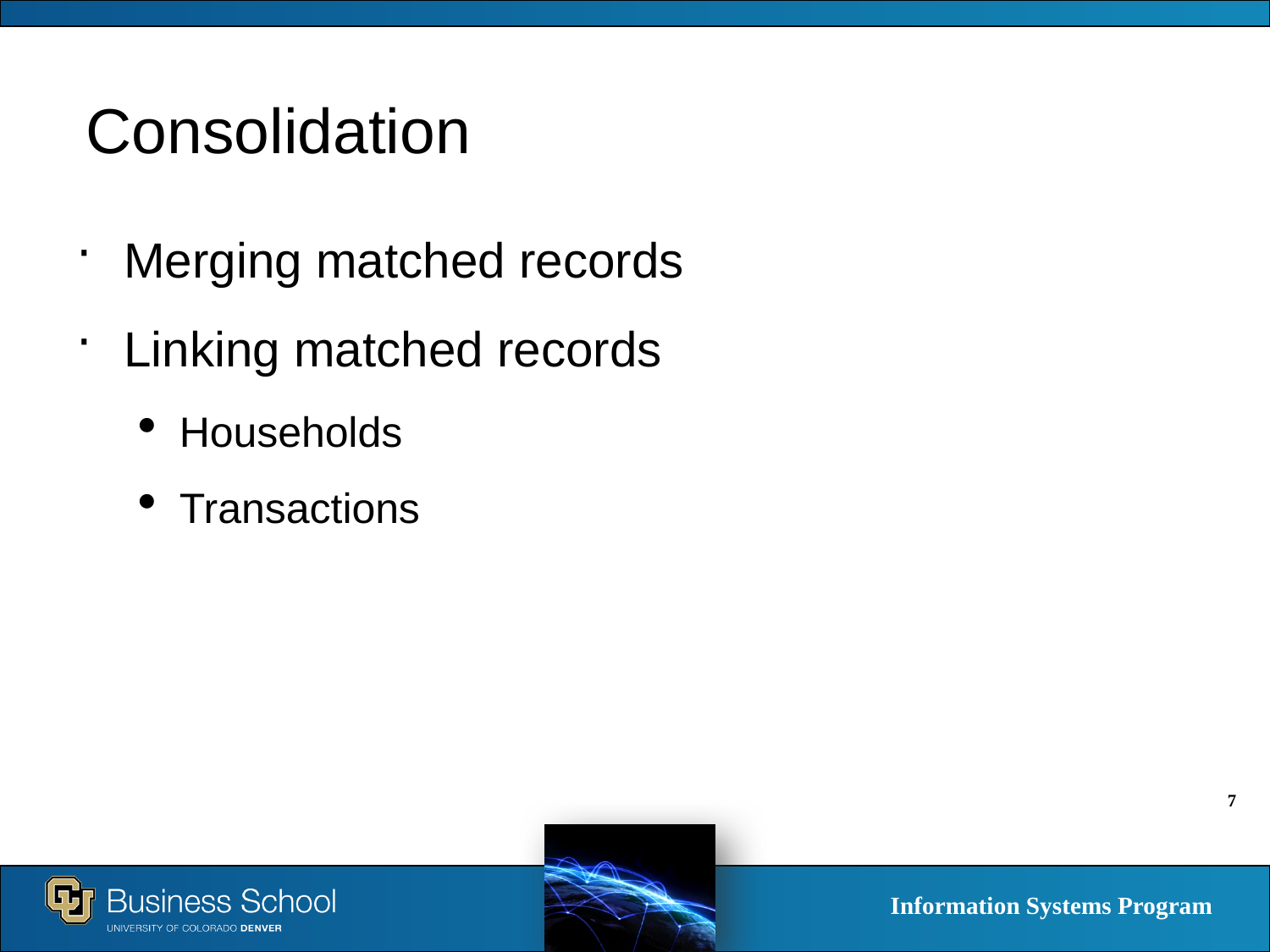

# Consolidation
Merging matched records
Linking matched records
Households
Transactions